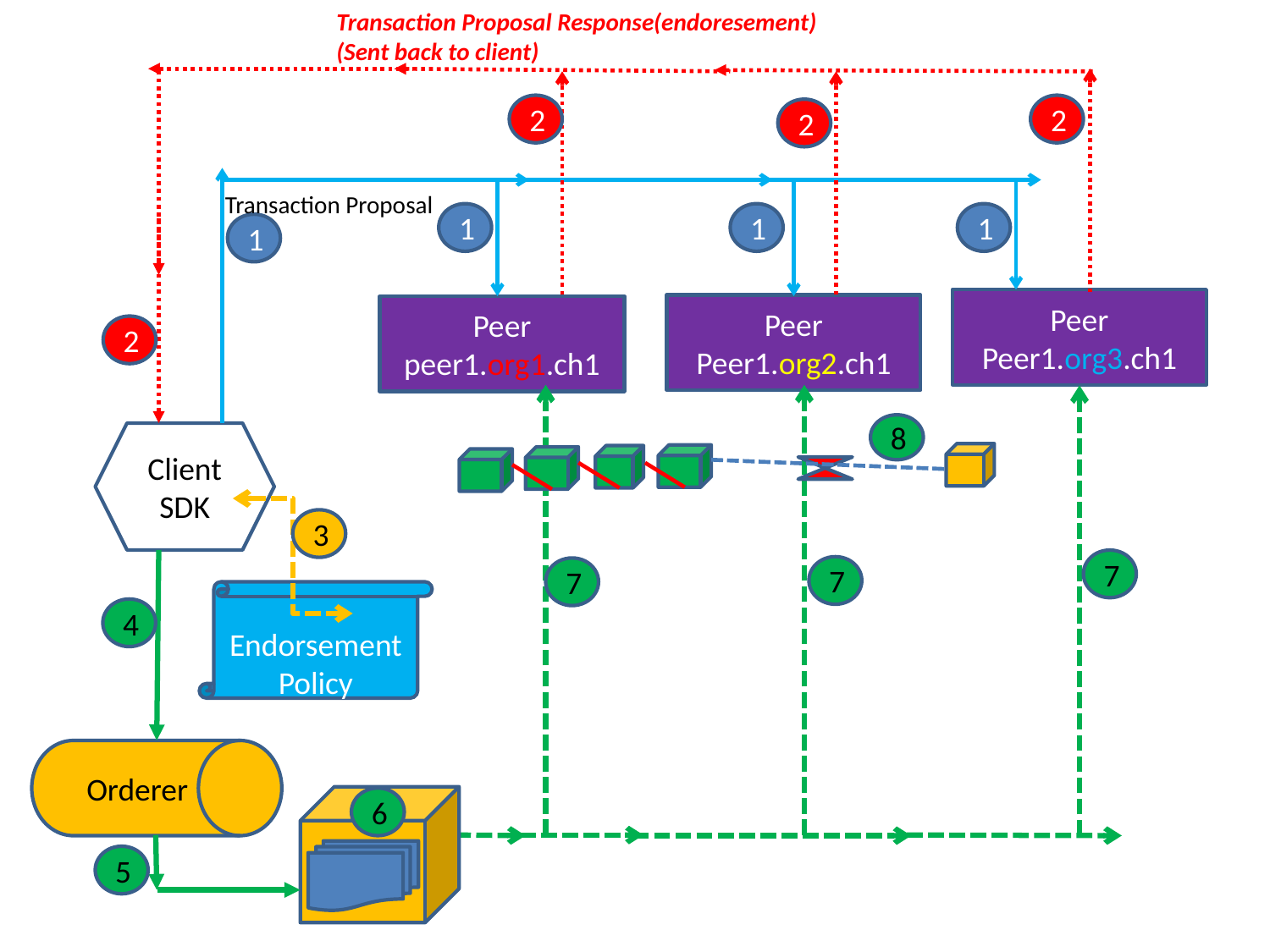

Transaction Proposal Response(endoresement)
(Sent back to client)
2
2
2
Transaction Proposal
1
1
1
1
Peer
Peer1.org3.ch1
Peer
Peer1.org2.ch1
Peer
peer1.org1.ch1
2
8
Client
SDK

3
7
7
7

Endorsement
Policy
4

Orderer

6

5